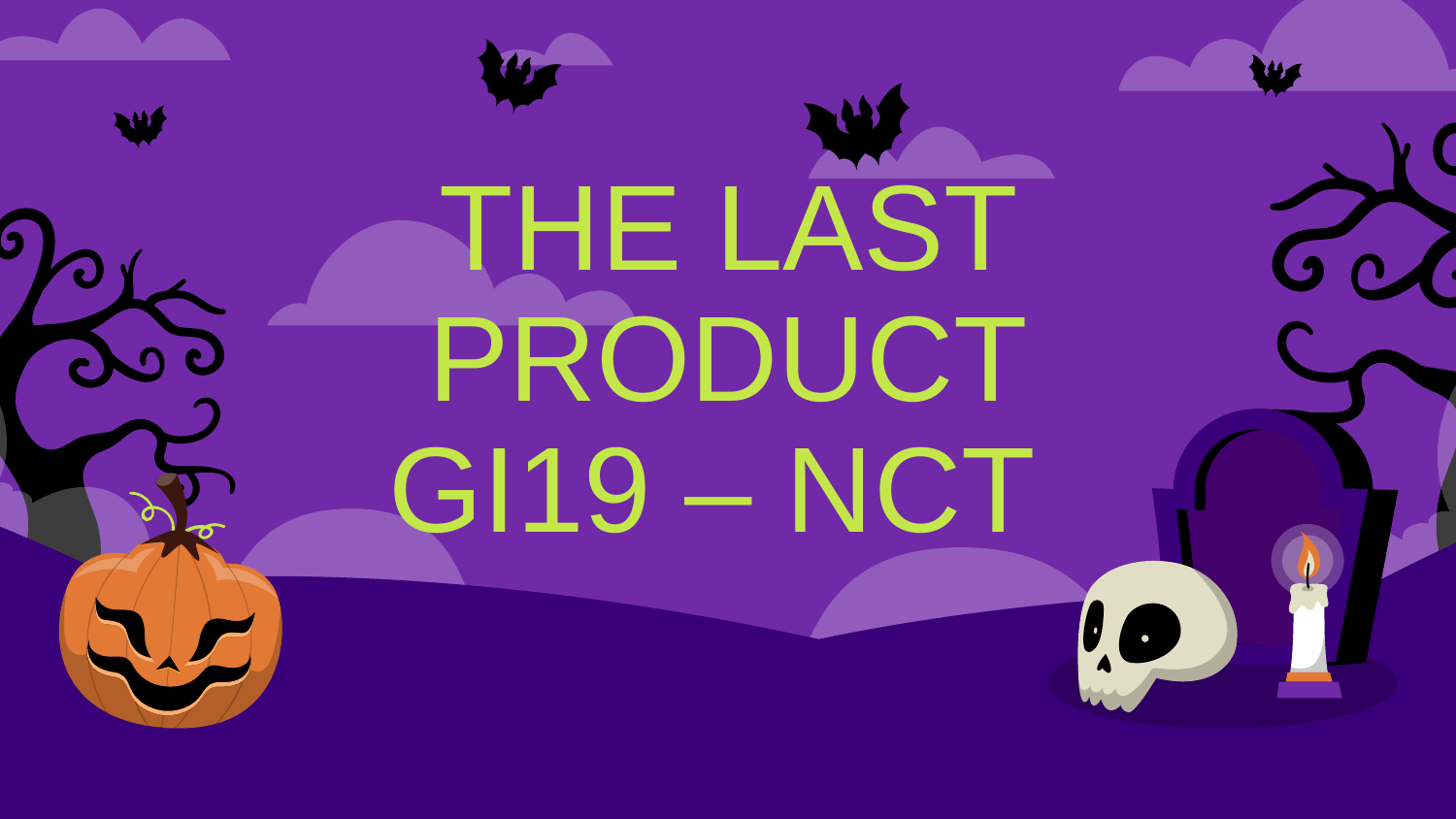

# THE LAST PRODUCT GI19 – NCT